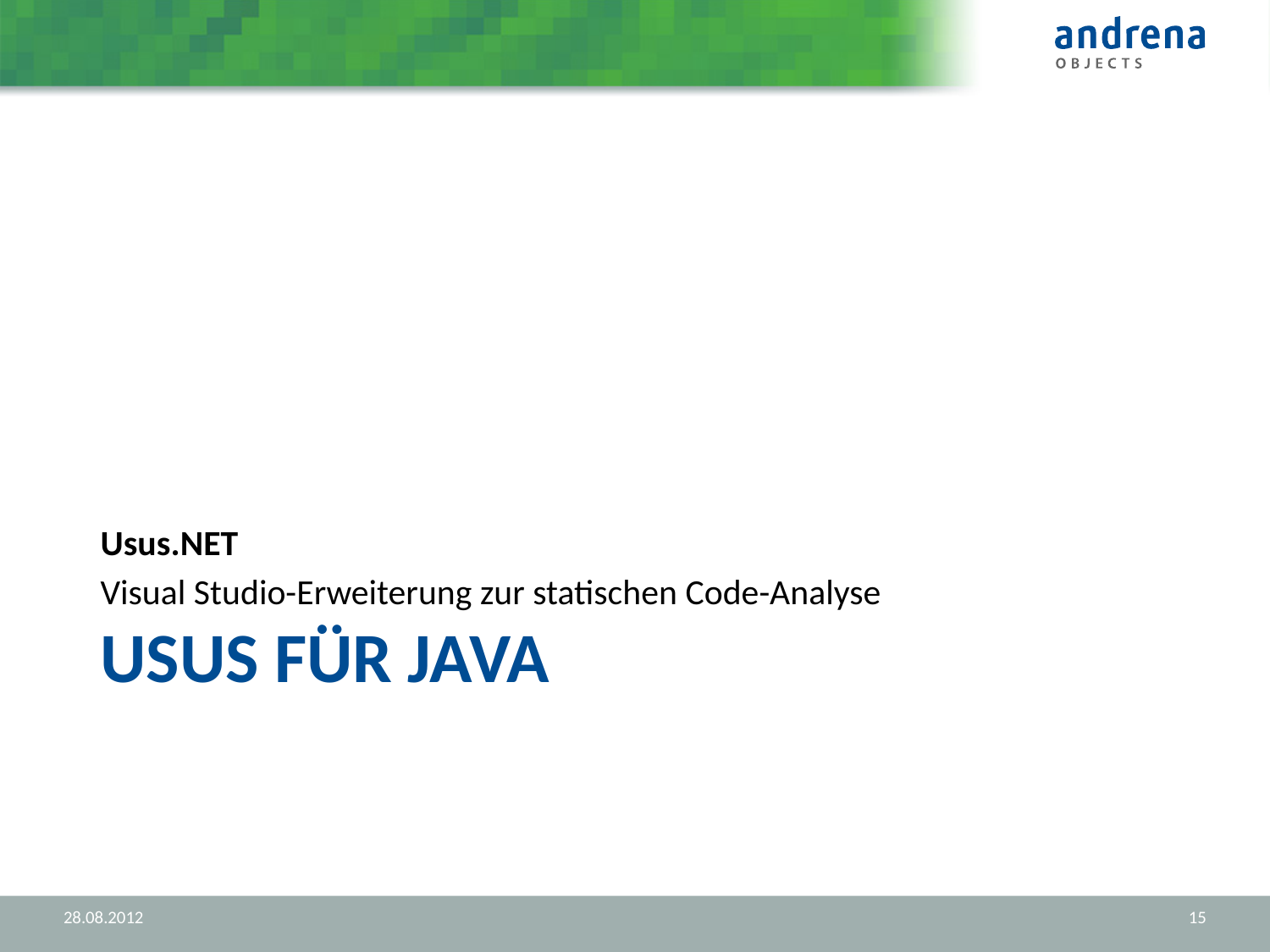

Usus.NET
Visual Studio-Erweiterung zur statischen Code-Analyse
# Usus für Java
28.08.2012
15